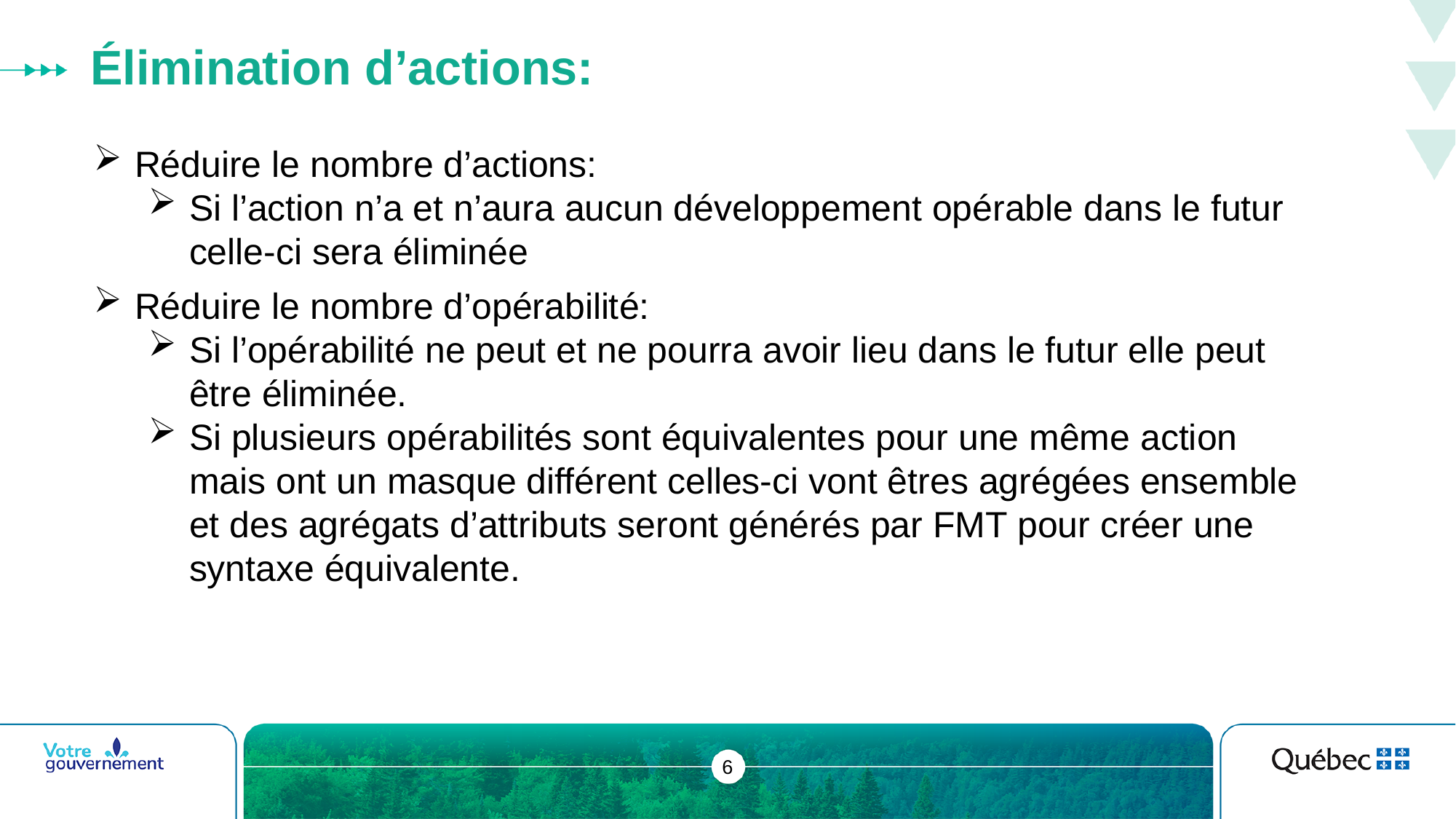

# Élimination d’actions:
Réduire le nombre d’actions:
Si l’action n’a et n’aura aucun développement opérable dans le futur celle-ci sera éliminée
Réduire le nombre d’opérabilité:
Si l’opérabilité ne peut et ne pourra avoir lieu dans le futur elle peut être éliminée.
Si plusieurs opérabilités sont équivalentes pour une même action mais ont un masque différent celles-ci vont êtres agrégées ensemble et des agrégats d’attributs seront générés par FMT pour créer une syntaxe équivalente.
6